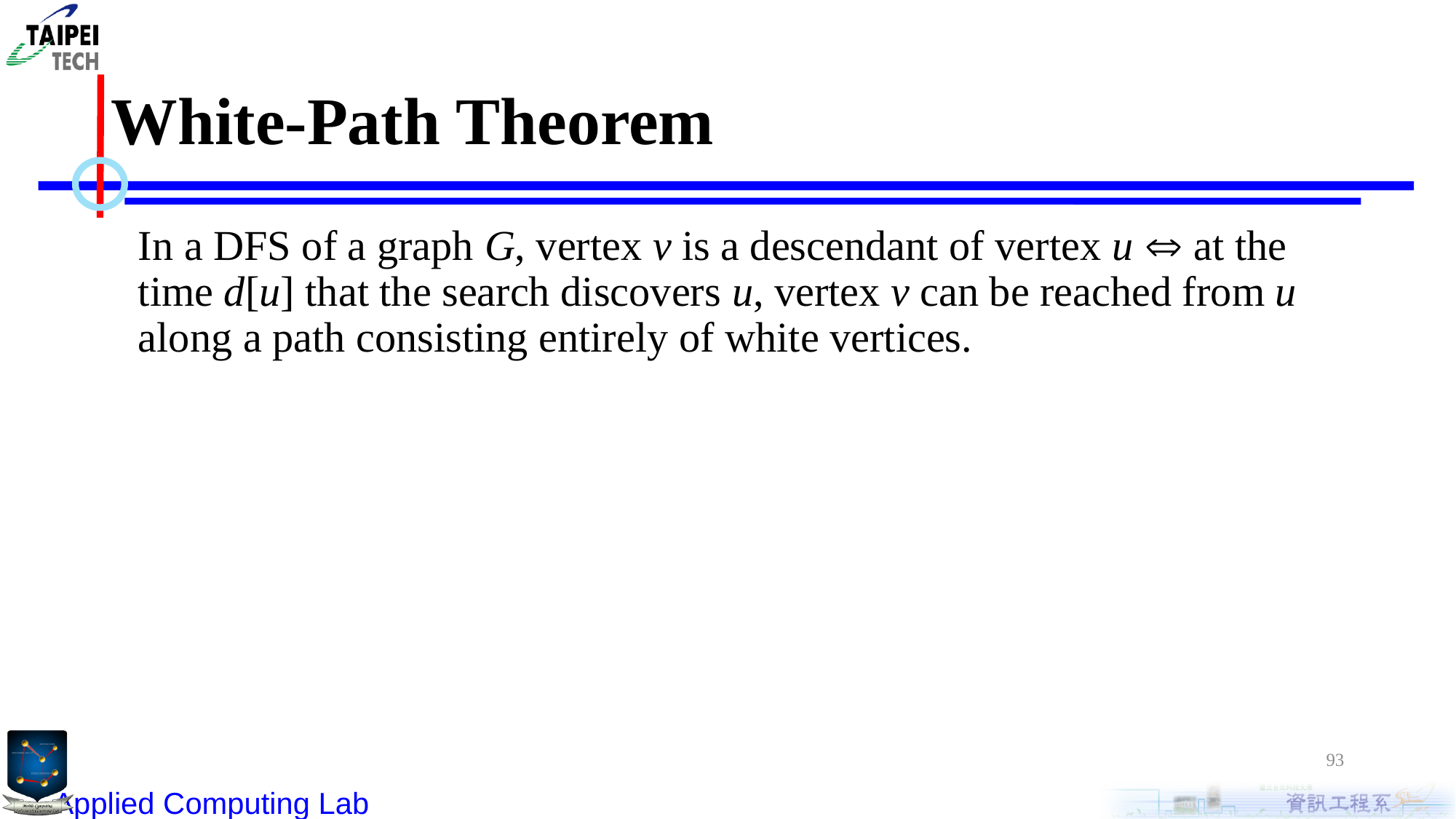

# White-Path Theorem
	In a DFS of a graph G, vertex v is a descendant of vertex u ⇔ at the time d[u] that the search discovers u, vertex v can be reached from u along a path consisting entirely of white vertices.
93